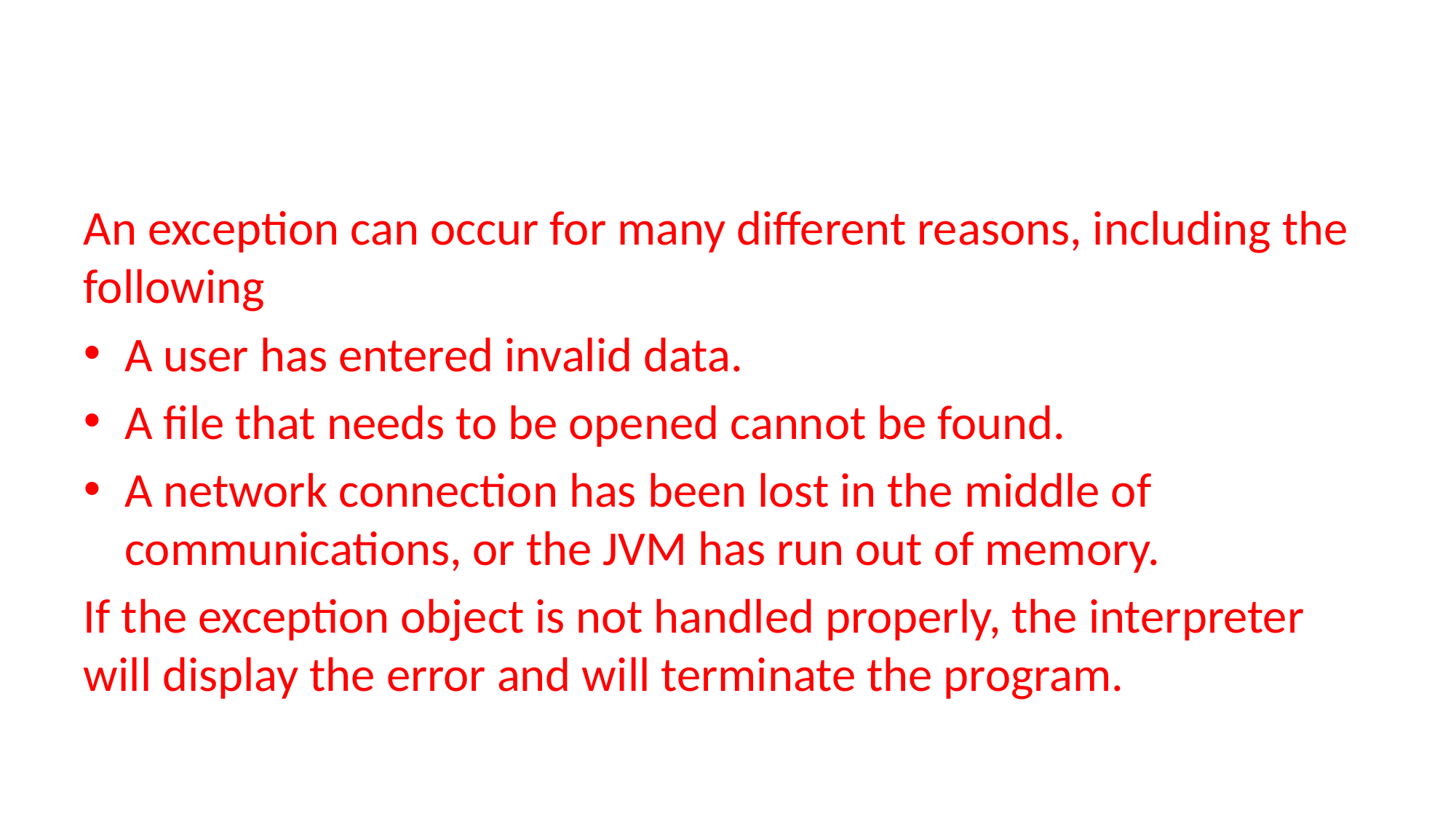

An exception can occur for many different reasons, including the following
A user has entered invalid data.
A file that needs to be opened cannot be found.
A network connection has been lost in the middle of communications, or the JVM has run out of memory.
If the exception object is not handled properly, the interpreter will display the error and will terminate the program.